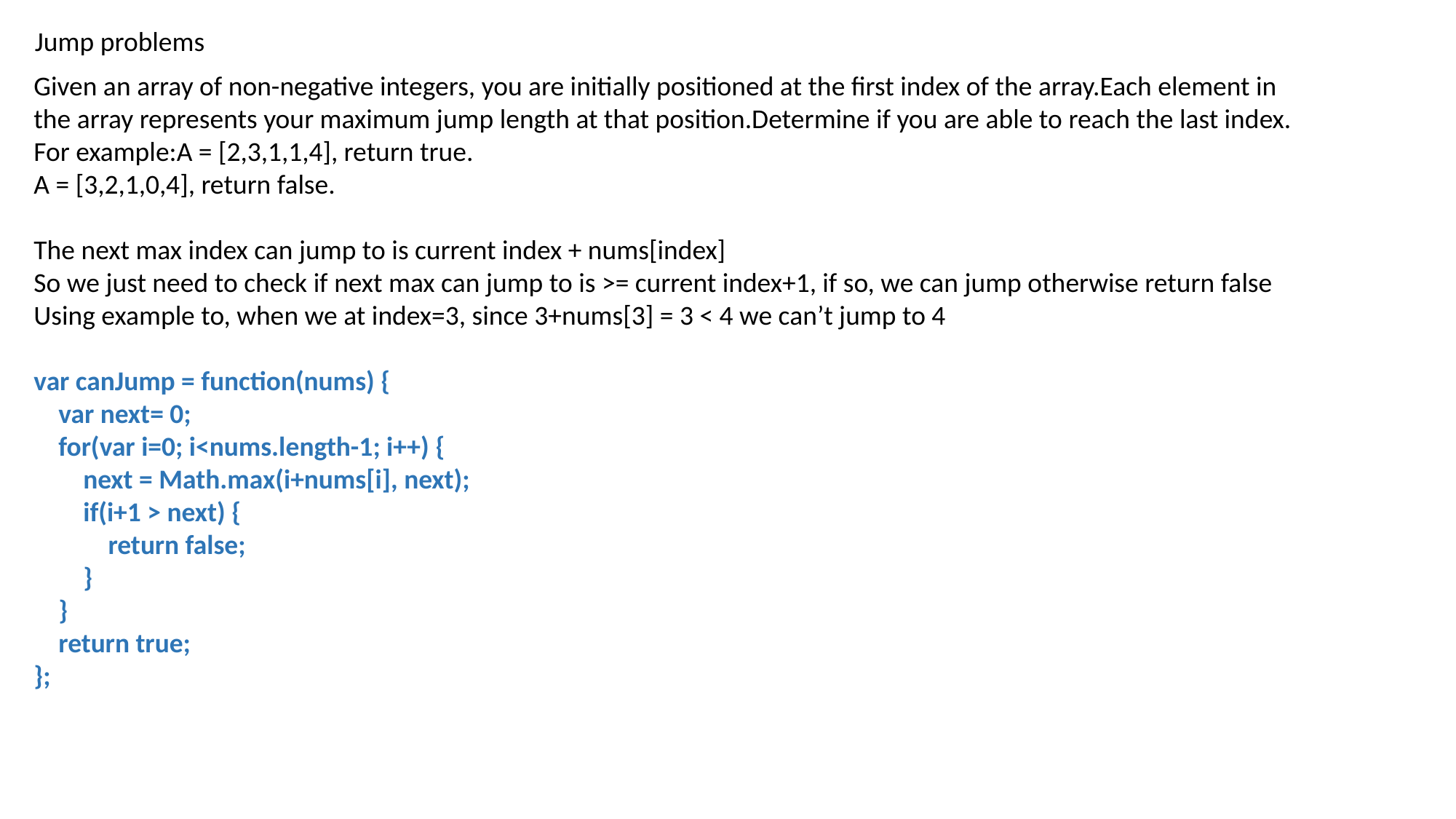

Jump problems
Given an array of non-negative integers, you are initially positioned at the first index of the array.Each element in the array represents your maximum jump length at that position.Determine if you are able to reach the last index.
For example:A = [2,3,1,1,4], return true.
A = [3,2,1,0,4], return false.

The next max index can jump to is current index + nums[index]
So we just need to check if next max can jump to is >= current index+1, if so, we can jump otherwise return false
Using example to, when we at index=3, since 3+nums[3] = 3 < 4 we can’t jump to 4

var canJump = function(nums) {
    var next= 0;
    for(var i=0; i<nums.length-1; i++) {
        next = Math.max(i+nums[i], next);
        if(i+1 > next) {
            return false;
        }
    }
    return true;
};